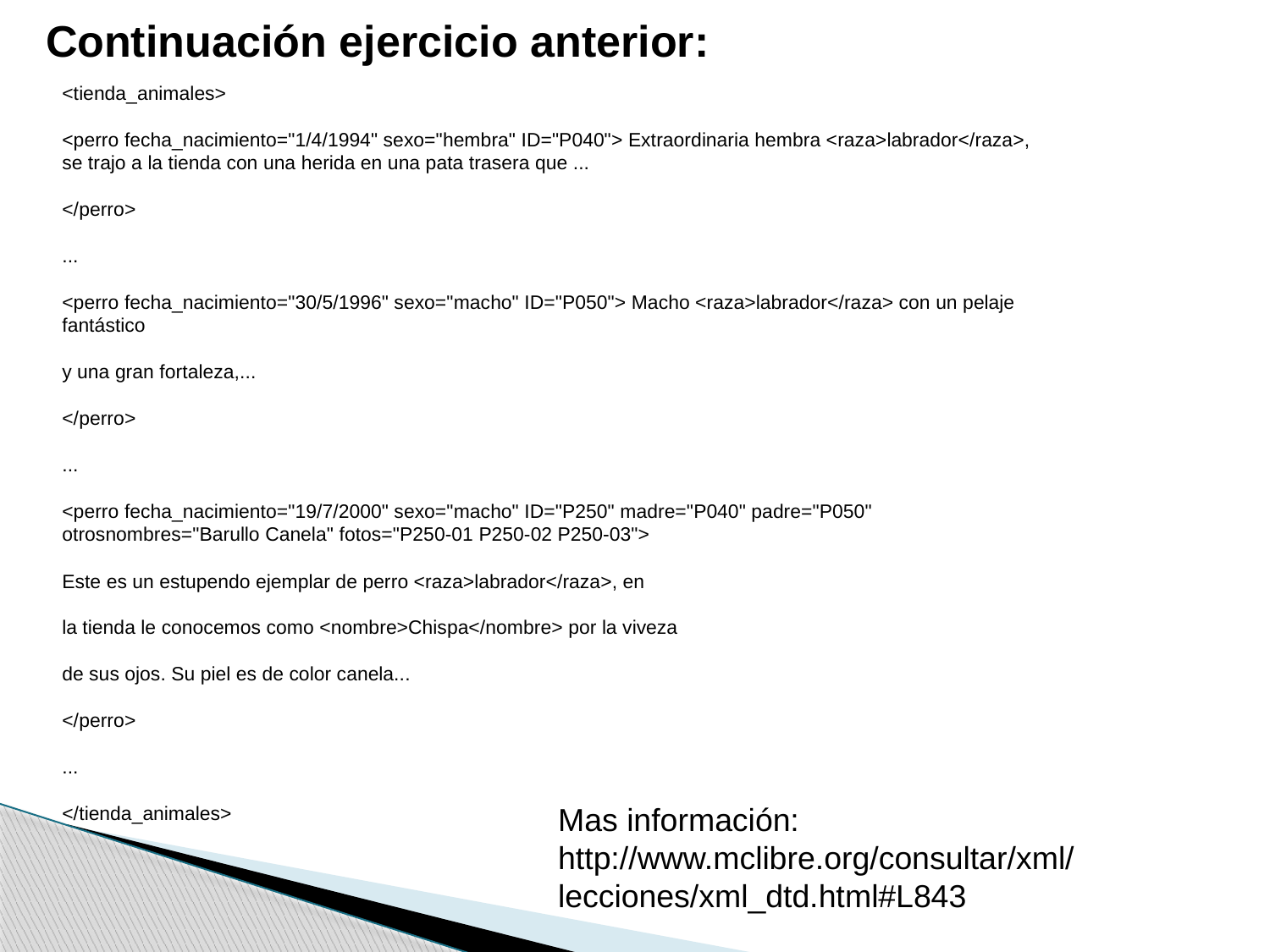

Continuación ejercicio anterior:
<tienda_animales>

<perro fecha_nacimiento="1/4/1994" sexo="hembra" ID="P040"> Extraordinaria hembra <raza>labrador</raza>,
se trajo a la tienda con una herida en una pata trasera que ...

</perro>

...

<perro fecha_nacimiento="30/5/1996" sexo="macho" ID="P050"> Macho <raza>labrador</raza> con un pelaje fantástico

y una gran fortaleza,...

</perro>

...

<perro fecha_nacimiento="19/7/2000" sexo="macho" ID="P250" madre="P040" padre="P050" otrosnombres="Barullo Canela" fotos="P250-01 P250-02 P250-03">

Este es un estupendo ejemplar de perro <raza>labrador</raza>, en

la tienda le conocemos como <nombre>Chispa</nombre> por la viveza

de sus ojos. Su piel es de color canela...

</perro>

...

</tienda_animales>
Mas información:
http://www.mclibre.org/consultar/xml/lecciones/xml_dtd.html#L843